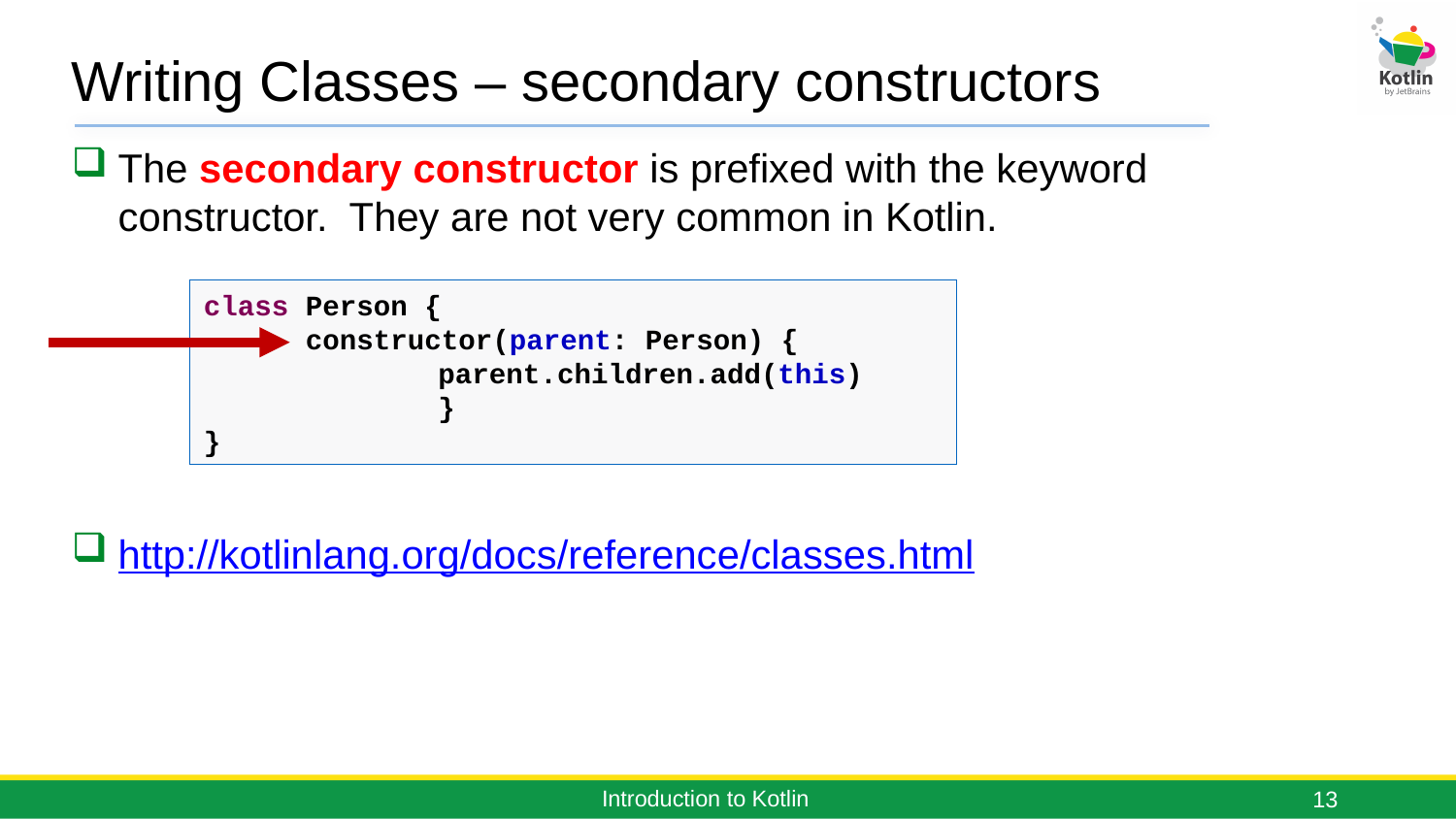

# Writing Classes – secondary constructors
The secondary constructor is prefixed with the keyword constructor.  They are not very common in Kotlin.

http://kotlinlang.org/docs/reference/classes.html

class Person {
      constructor(parent: Person) {
	parent.children.add(this)
	}
}
13
Introduction to Kotlin